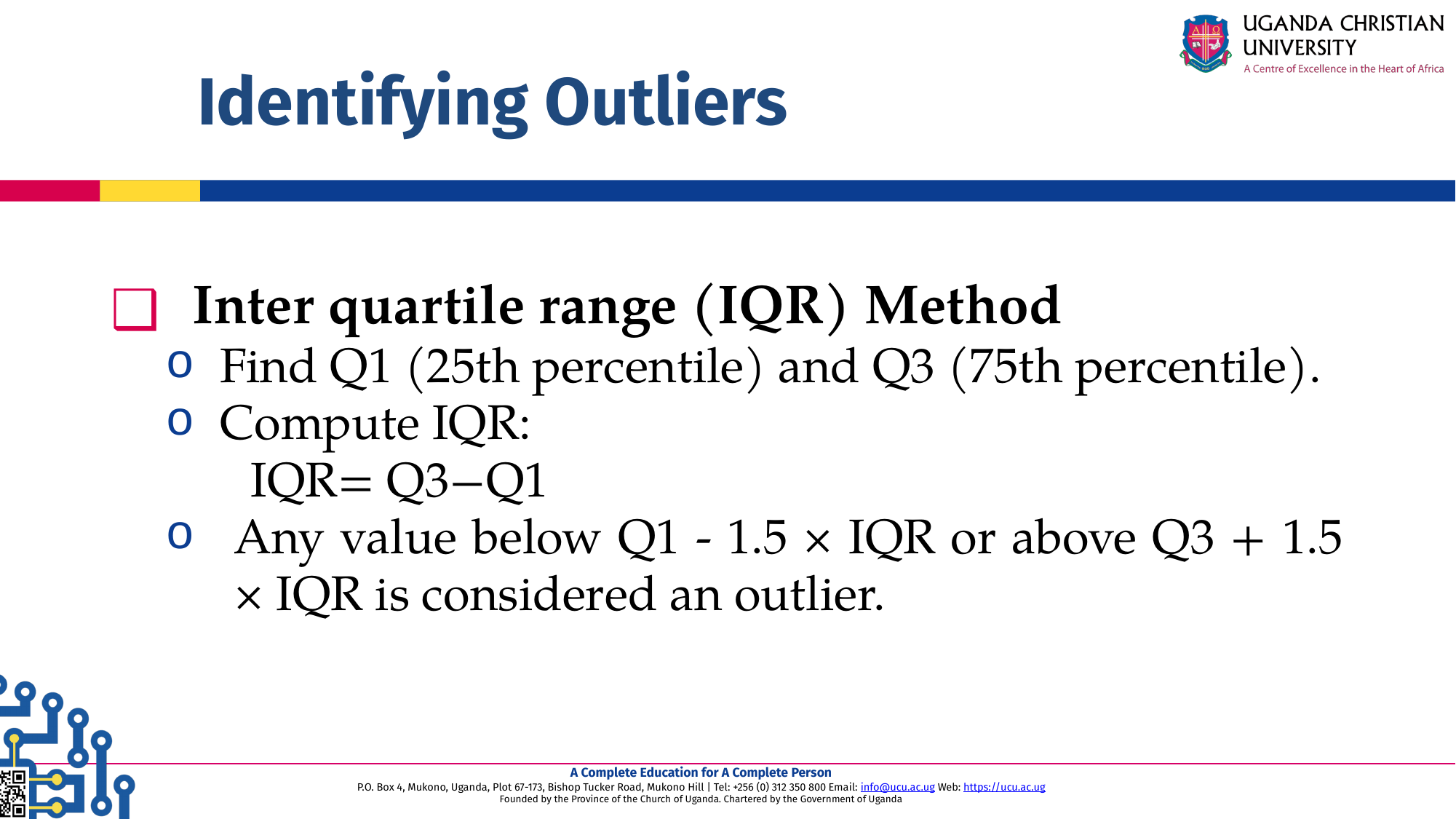

# Identifying Outliers

 Inter quartile range (IQR) Method
Find Q1 (25th percentile) and Q3 (75th percentile).
Compute IQR:
       IQR= Q3−Q1
Any value below Q1 - 1.5 × IQR or above Q3 + 1.5 × IQR is considered an outlier.